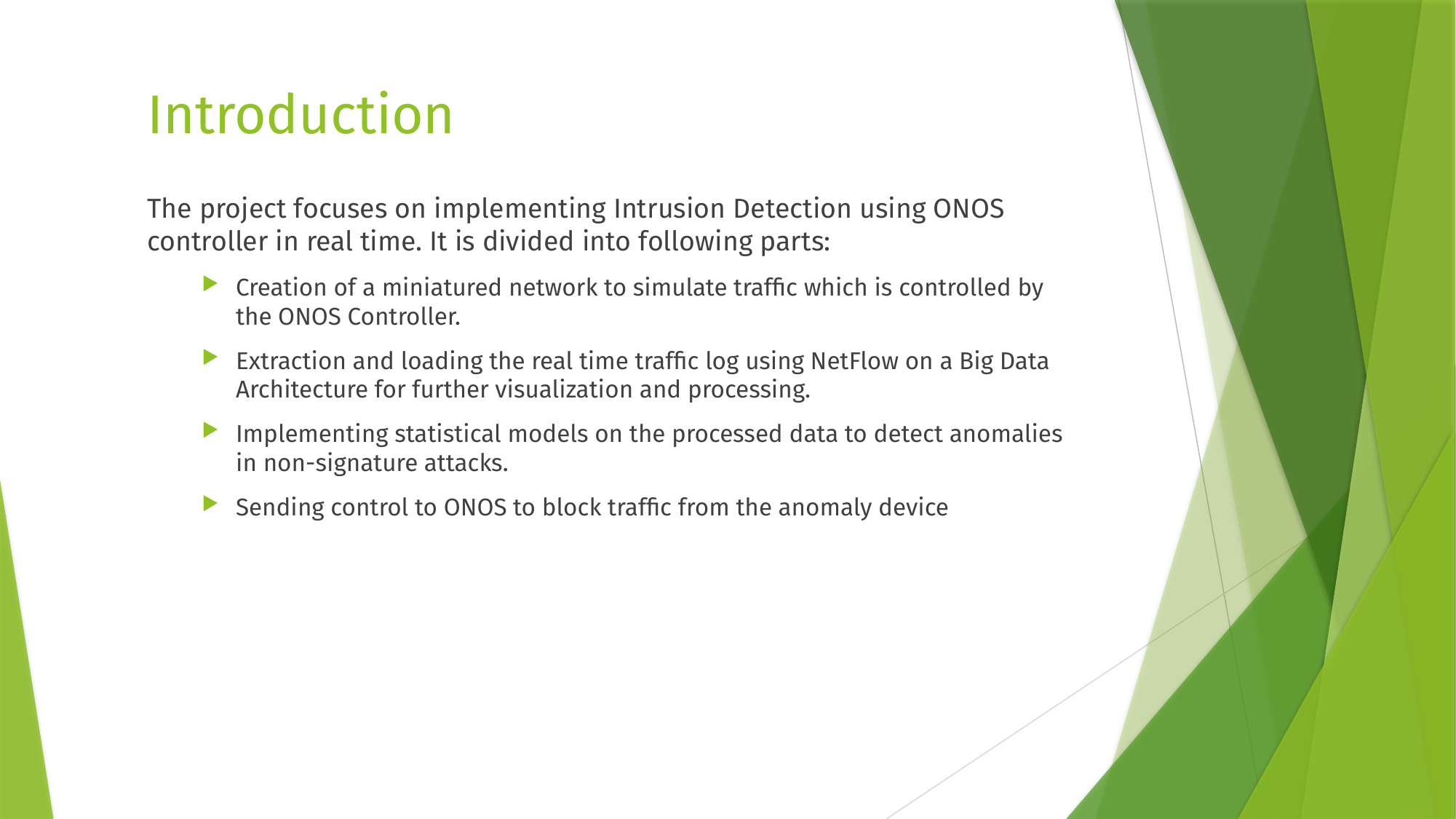

# Introduction
The project focuses on implementing Intrusion Detection using ONOS controller in real time. It is divided into following parts:
Creation of a miniatured network to simulate traffic which is controlled by the ONOS Controller.
Extraction and loading the real time traffic log using NetFlow on a Big Data Architecture for further visualization and processing.
Implementing statistical models on the processed data to detect anomalies in non-signature attacks.
Sending control to ONOS to block traffic from the anomaly device